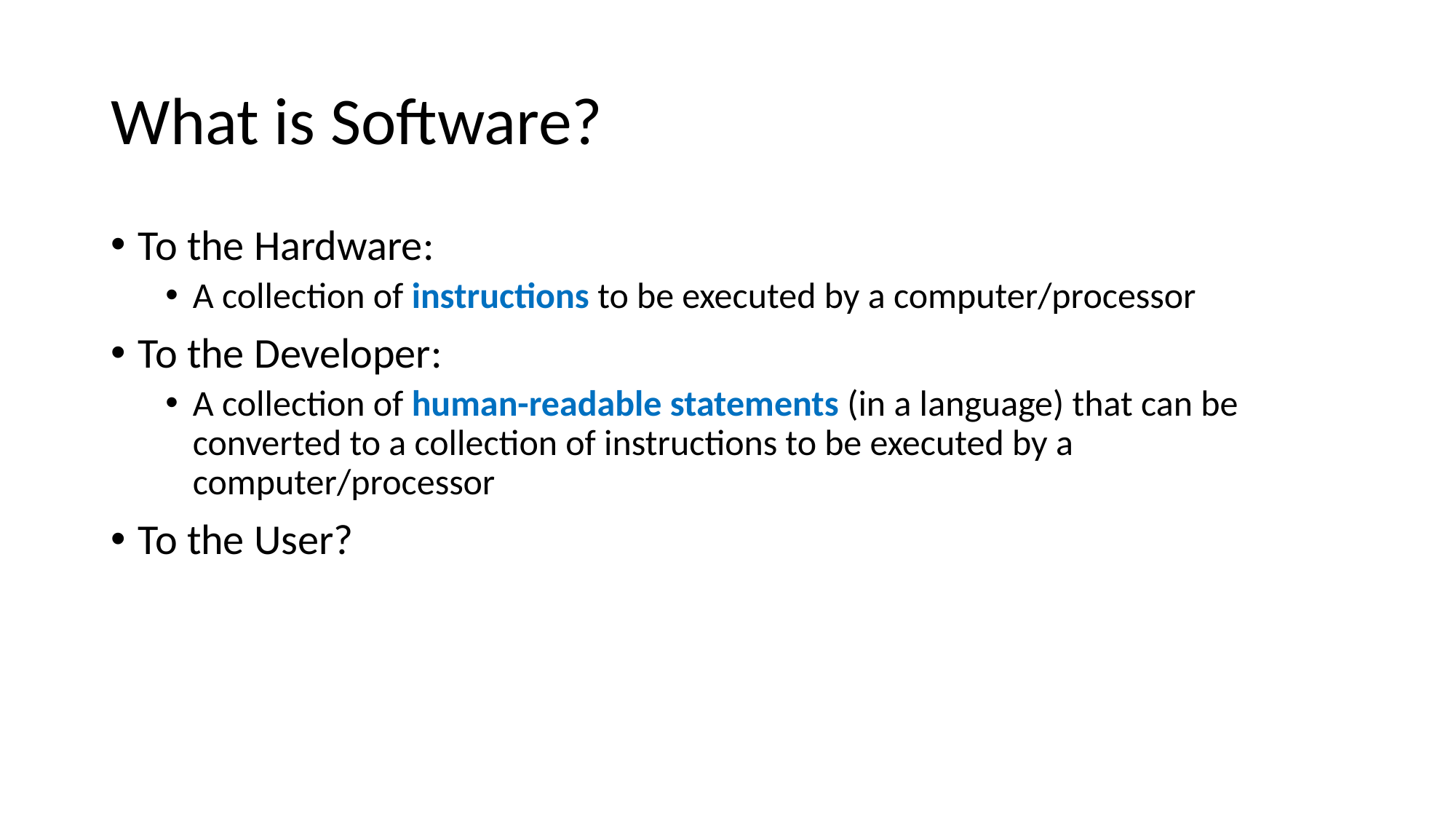

# What is Software?
To the Hardware:
A collection of instructions to be executed by a computer/processor
To the Developer:
A collection of human-readable statements (in a language) that can be converted to a collection of instructions to be executed by a computer/processor
To the User?